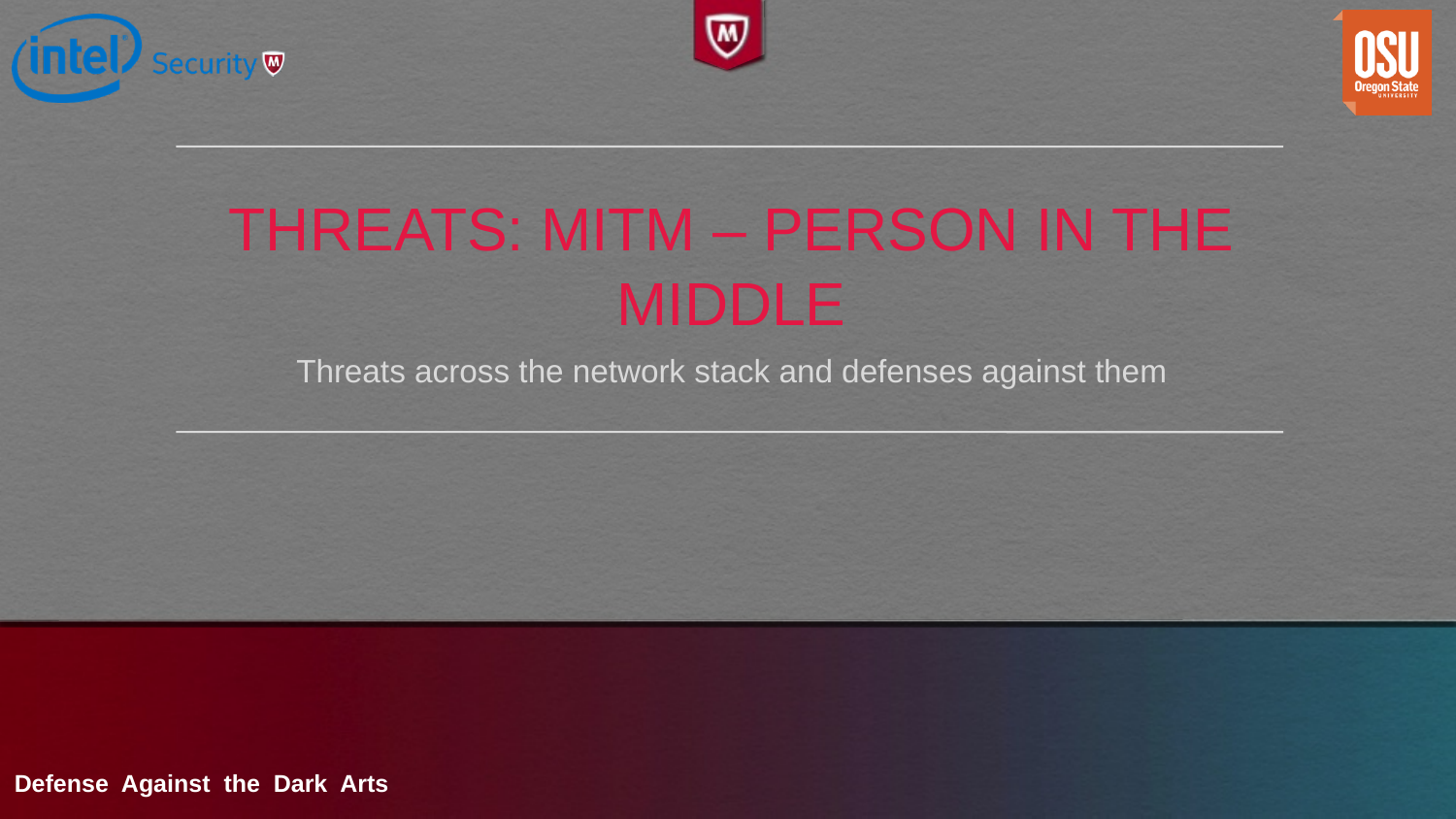

# Threats: MITM – Person in the MIddle
Threats across the network stack and defenses against them